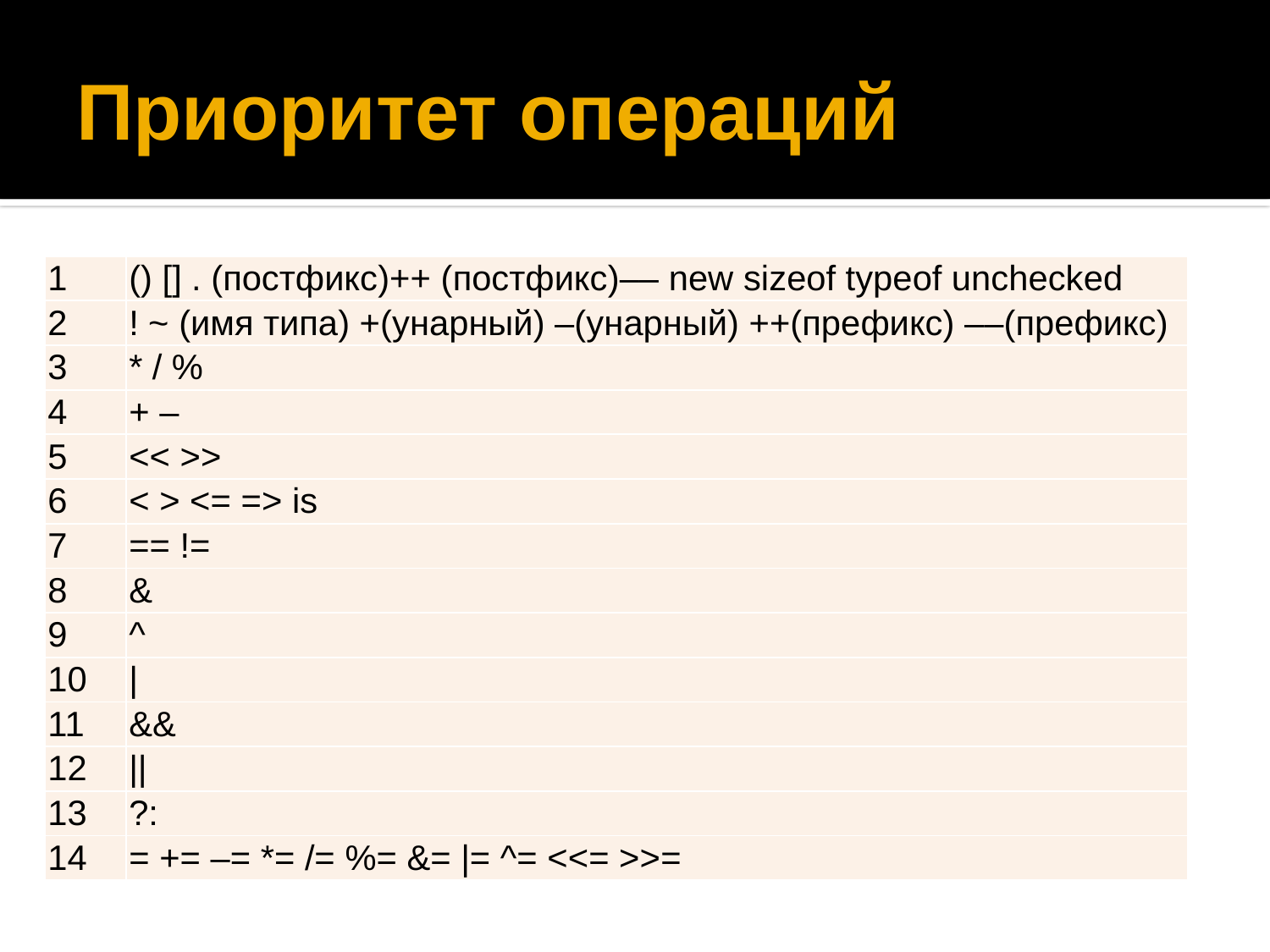

# Приоритет операций
| 1 | () [] . (постфикс)++ (постфикс)–– new sizeof typeof unchecked |
| --- | --- |
| 2 | ! ~ (имя типа) +(унарный) –(унарный) ++(префикс) ––(префикс) |
| 3 | \* / % |
| 4 | + – |
| 5 | << >> |
| 6 | < > <= => is |
| 7 | == != |
| 8 | & |
| 9 | ^ |
| 10 | | |
| 11 | && |
| 12 | || |
| 13 | ?: |
| 14 | = += –= \*= /= %= &= |= ^= <<= >>= |